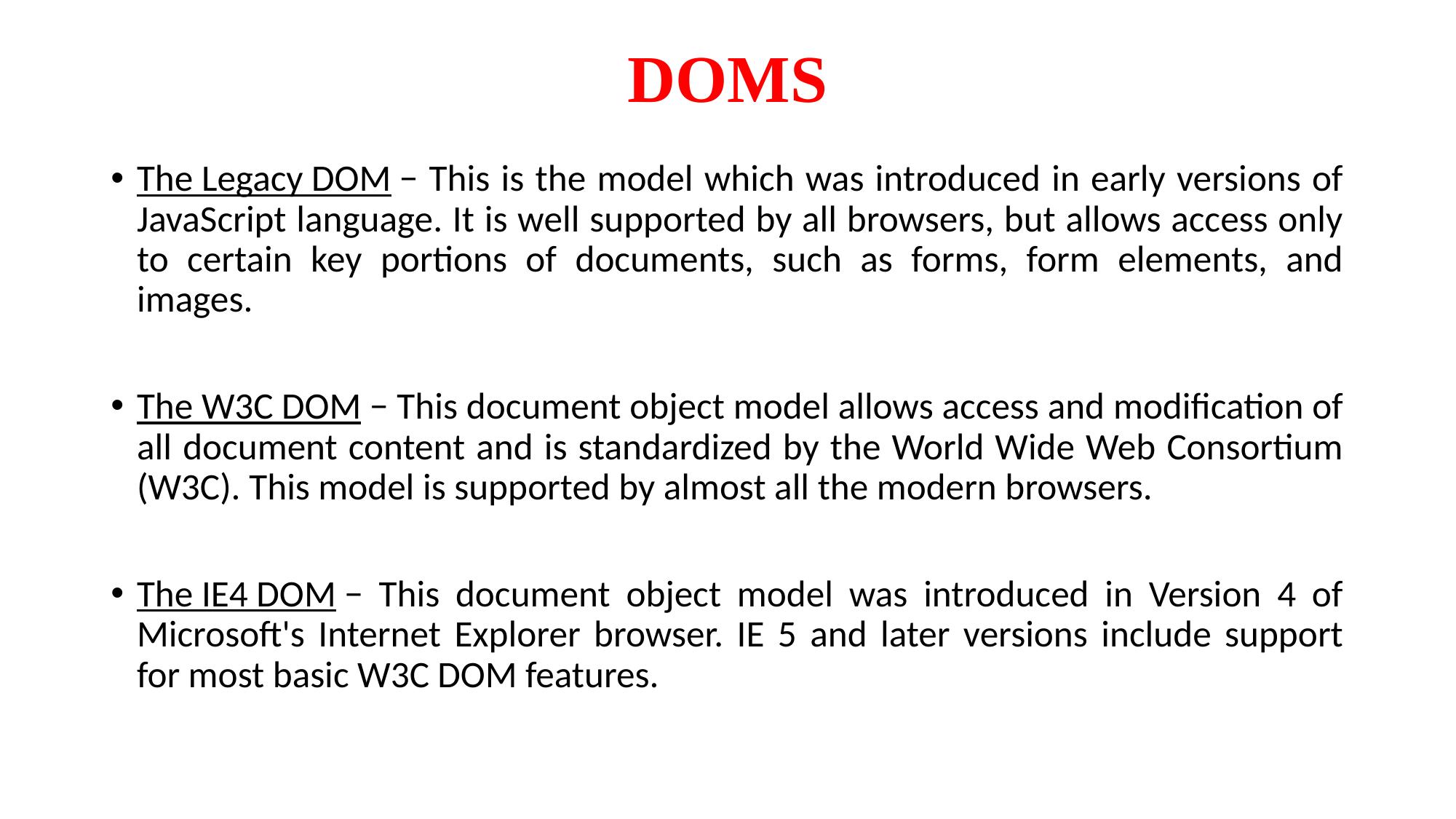

# DOMS
The Legacy DOM − This is the model which was introduced in early versions of JavaScript language. It is well supported by all browsers, but allows access only to certain key portions of documents, such as forms, form elements, and images.

The W3C DOM − This document object model allows access and modification of all document content and is standardized by the World Wide Web Consortium (W3C). This model is supported by almost all the modern browsers.

The IE4 DOM − This document object model was introduced in Version 4 of Microsoft's Internet Explorer browser. IE 5 and later versions include support for most basic W3C DOM features.